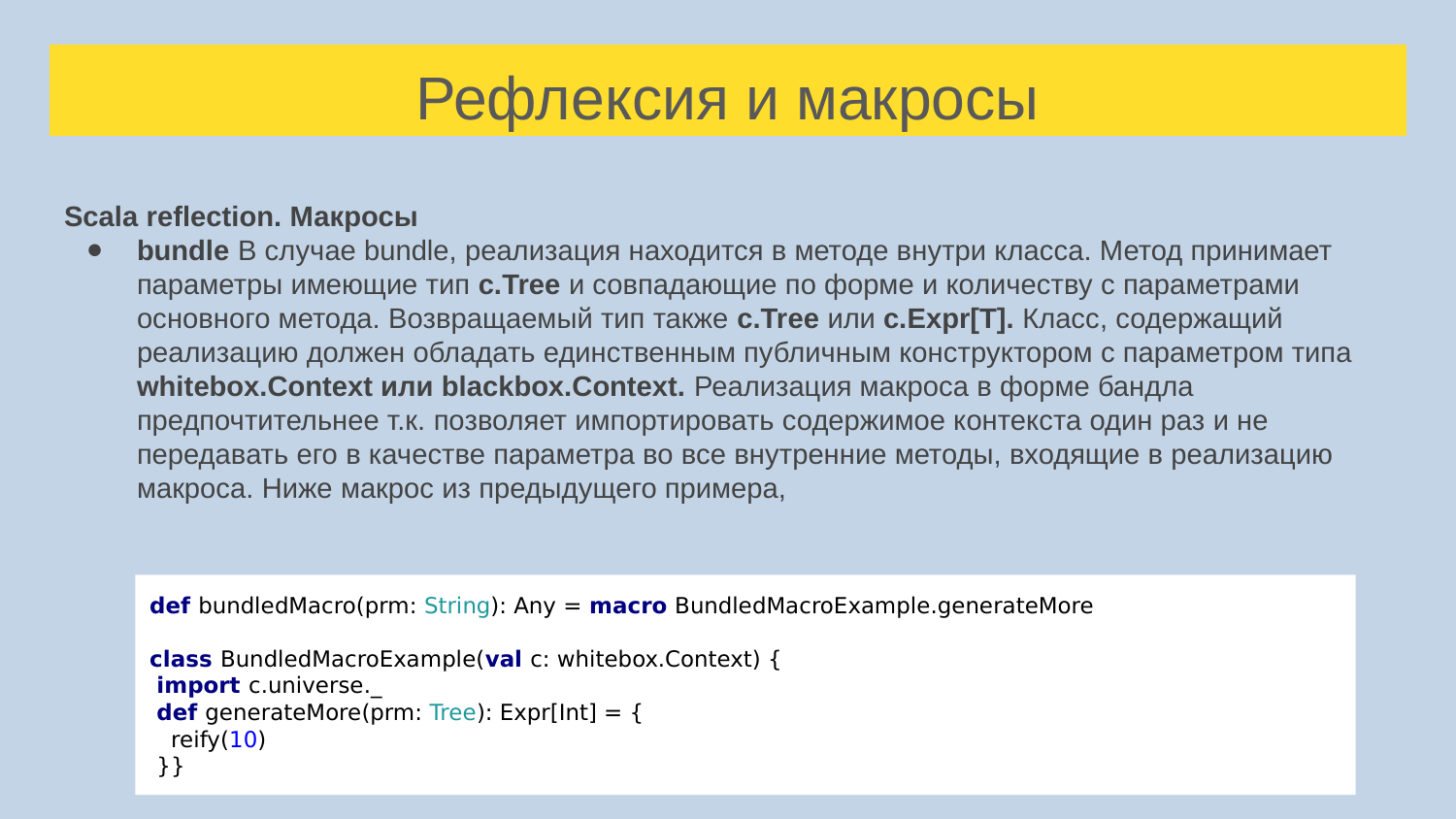

# Рефлексия и макросы
Scala reflection. Макросы
bundle В случае bundle, реализация находится в методе внутри класса. Метод принимает параметры имеющие тип c.Tree и совпадающие по форме и количеству с параметрами основного метода. Возвращаемый тип также c.Tree или c.Expr[T]. Класс, содержащий реализацию должен обладать единственным публичным конструктором с параметром типа  whitebox.Context или blackbox.Context. Реализация макроса в форме бандла предпочтительнее т.к. позволяет импортировать содержимое контекста один раз и не передавать его в качестве параметра во все внутренние методы, входящие в реализацию макроса. Ниже макрос из предыдущего примера,

def bundledMacro(prm: String): Any = macro BundledMacroExample.generateMore

class BundledMacroExample(val c: whitebox.Context) {
 import c.universe._
 def generateMore(prm: Tree): Expr[Int] = {
   reify(10)
 }}